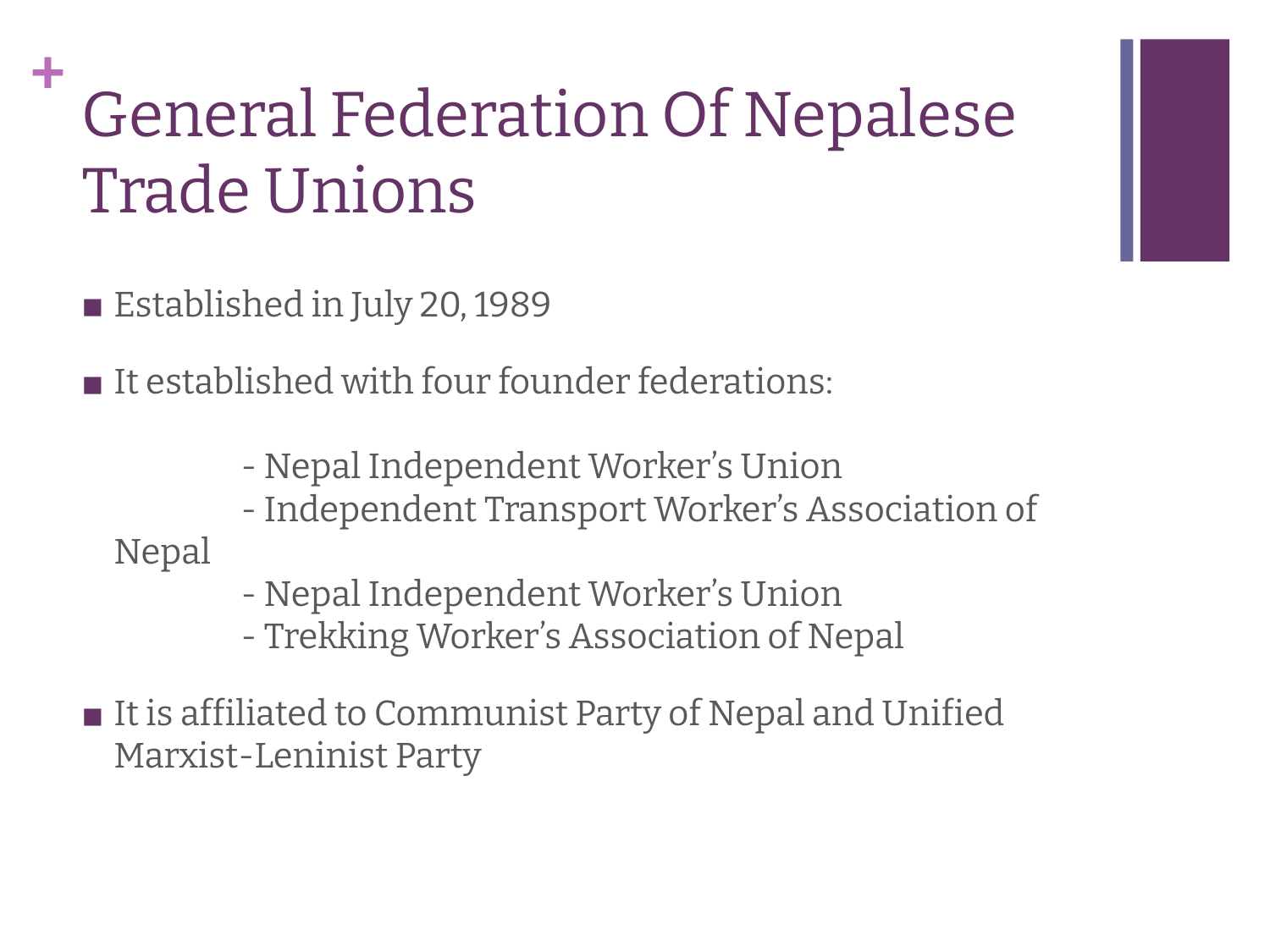

# General Federation Of Nepalese Trade Unions
Established in July 20, 1989
It established with four founder federations:
	- Nepal Independent Worker’s Union
	- Independent Transport Worker’s Association of Nepal
	- Nepal Independent Worker’s Union
	- Trekking Worker’s Association of Nepal
It is affiliated to Communist Party of Nepal and Unified Marxist-Leninist Party